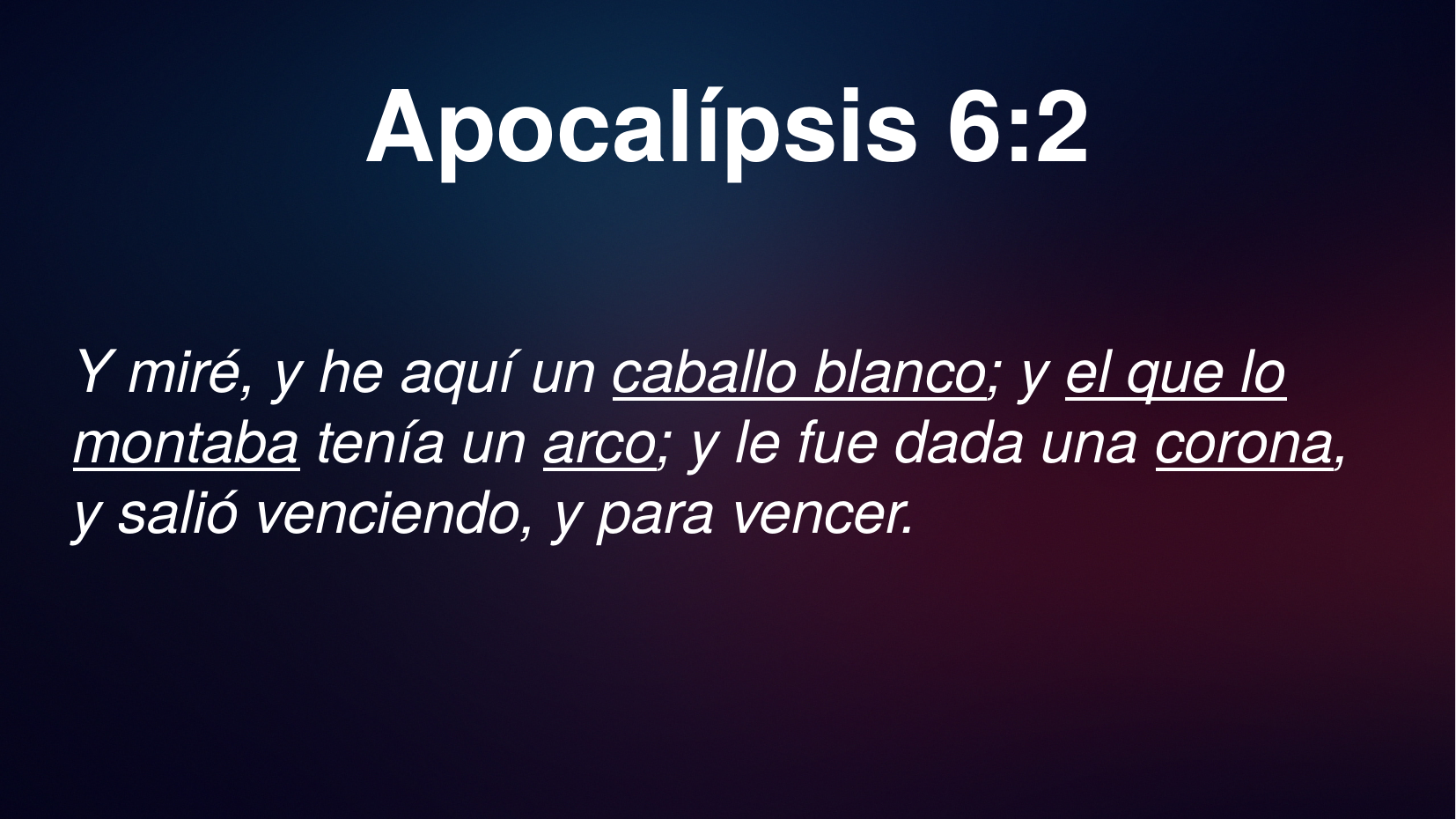

# Apocalípsis 6:2
Y miré, y he aquí un caballo blanco; y el que lo montaba tenía un arco; y le fue dada una corona, y salió venciendo, y para vencer.